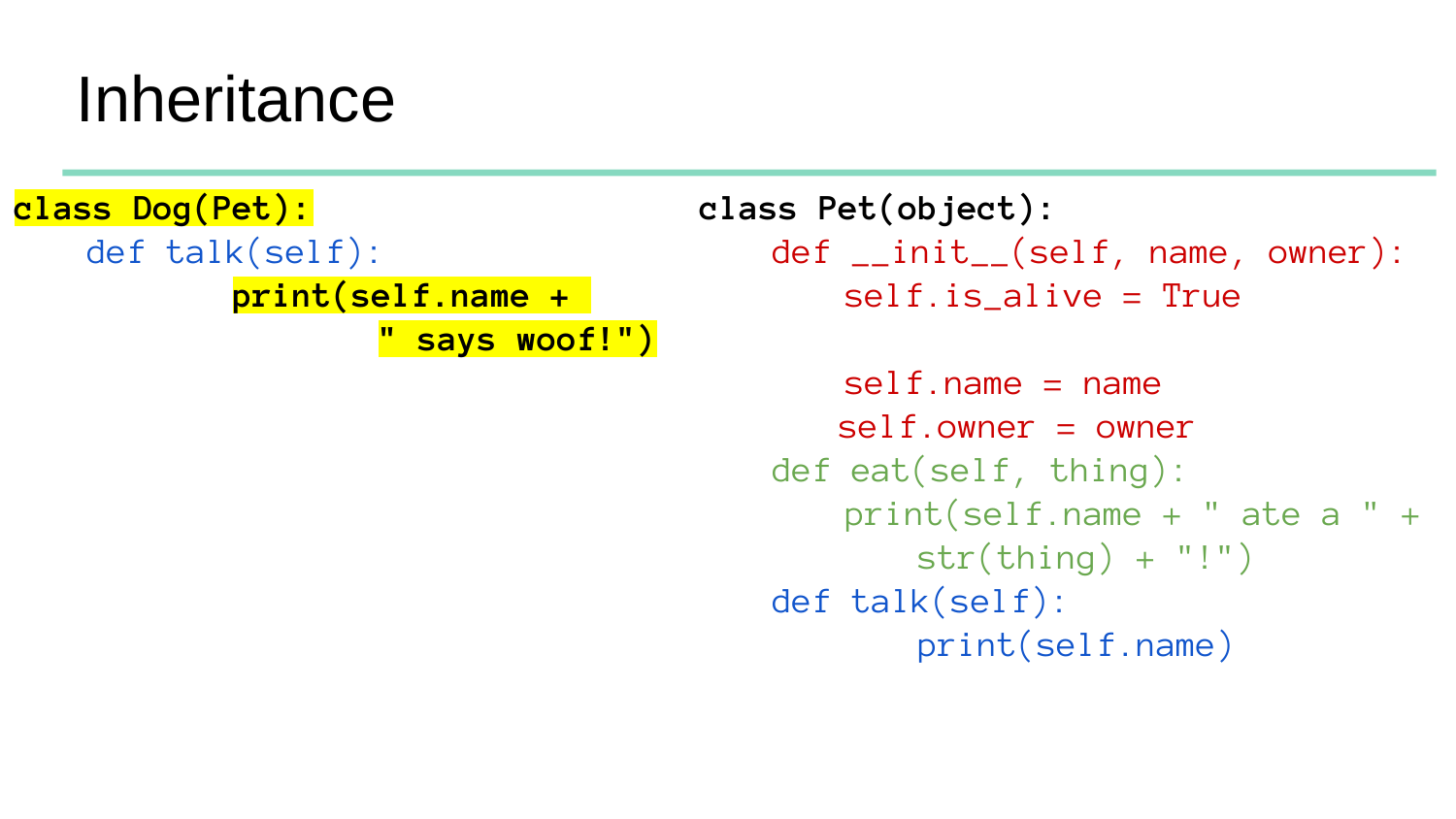

# Inheritance
class Dog(Pet):
def talk(self):
	print(self.name +
		" says woof!")

class Pet(object):
def __init__(self, name, owner):
self.is_alive = True
self.name = name
       self.owner = owner
def eat(self, thing):
print(self.name + " ate a " +
str(thing) + "!")
def talk(self):
	print(self.name)